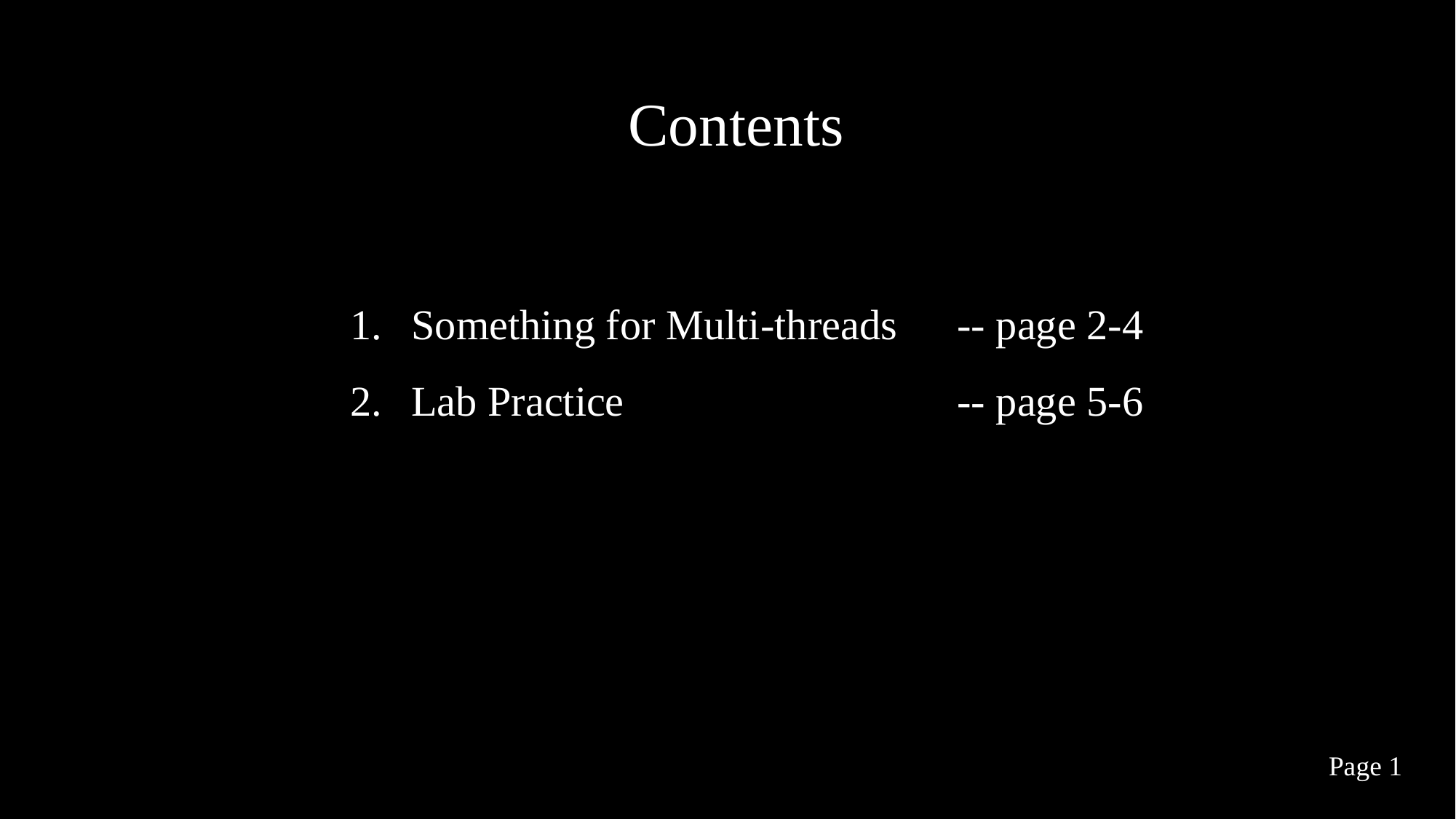

Contents
Something for Multi-threads	-- page 2-4
Lab Practice				-- page 5-6
Page 1